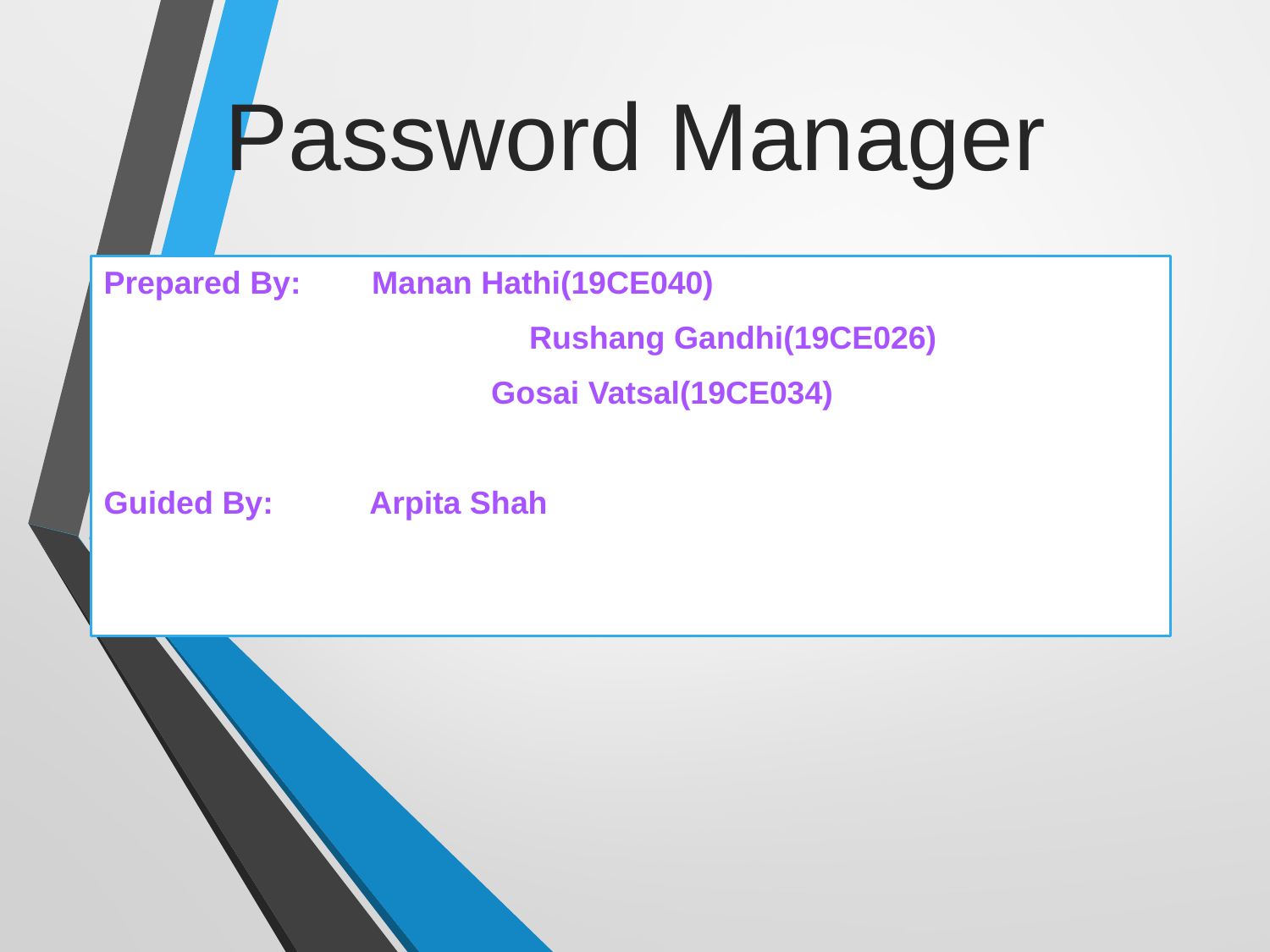

# Password Manager
Prepared By:        Manan Hathi(19CE040)
			     Rushang Gandhi(19CE026)
		               Gosai Vatsal(19CE034)

Guided By:           Arpita Shah